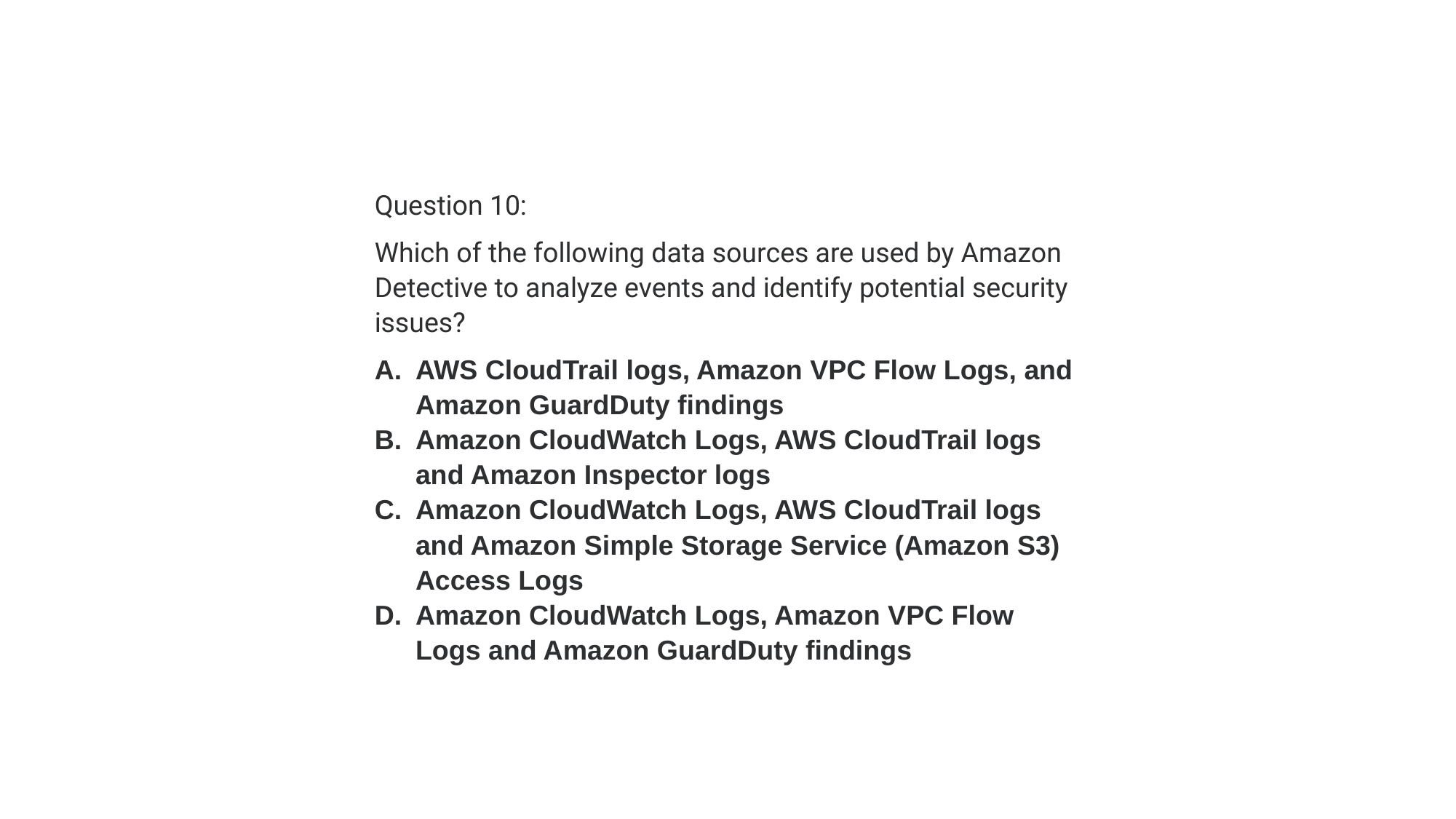

Question 10:
Which of the following data sources are used by Amazon Detective to analyze events and identify potential security issues?
AWS CloudTrail logs, Amazon VPC Flow Logs, and Amazon GuardDuty findings
Amazon CloudWatch Logs, AWS CloudTrail logs and Amazon Inspector logs
Amazon CloudWatch Logs, AWS CloudTrail logs and Amazon Simple Storage Service (Amazon S3) Access Logs
Amazon CloudWatch Logs, Amazon VPC Flow Logs and Amazon GuardDuty findings